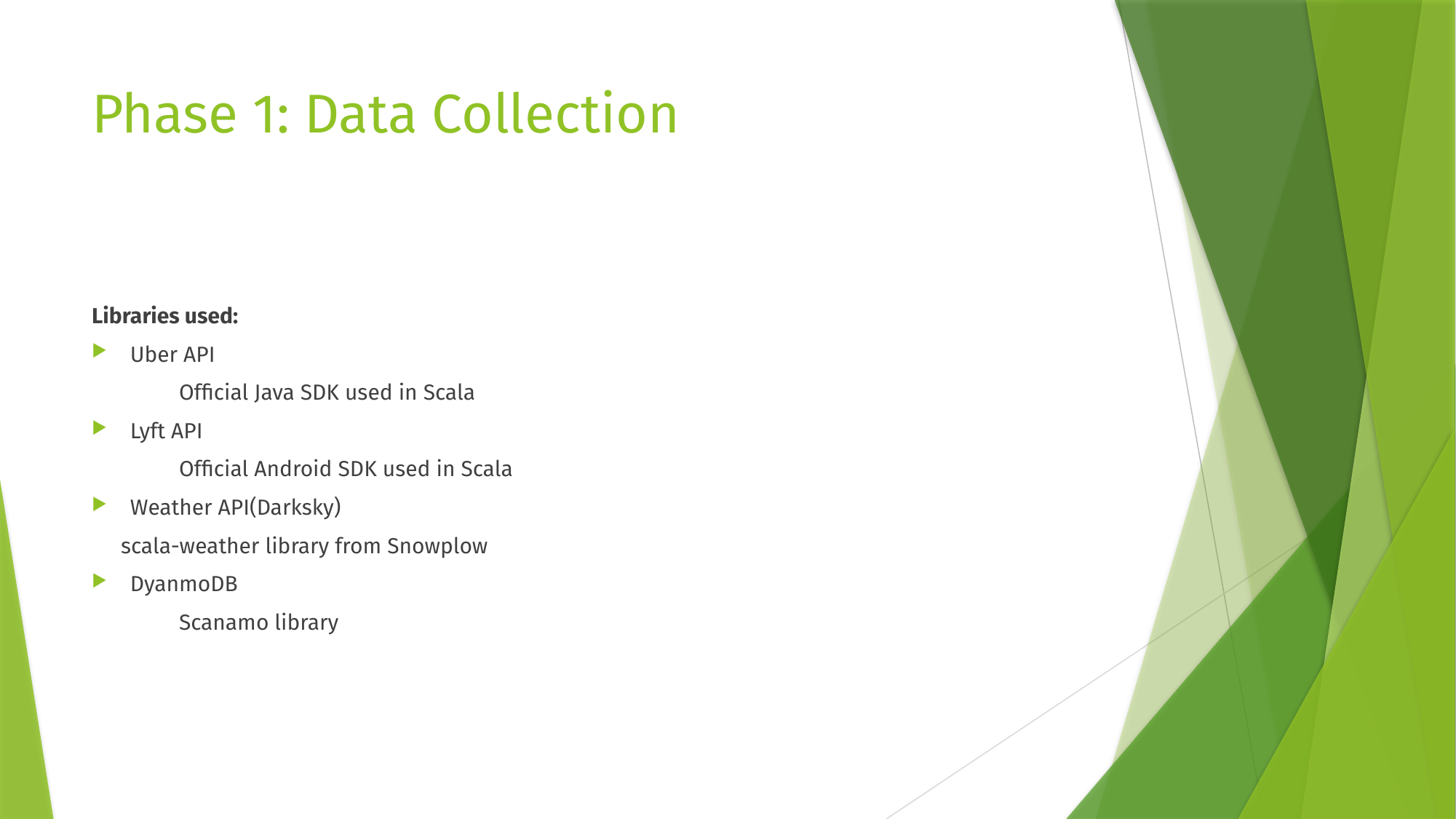

# Phase 1: Data Collection

Libraries used:
Uber API
	Official Java SDK used in Scala
Lyft API
	Official Android SDK used in Scala
Weather API(Darksky)
     scala-weather library from Snowplow
DyanmoDB
	Scanamo library